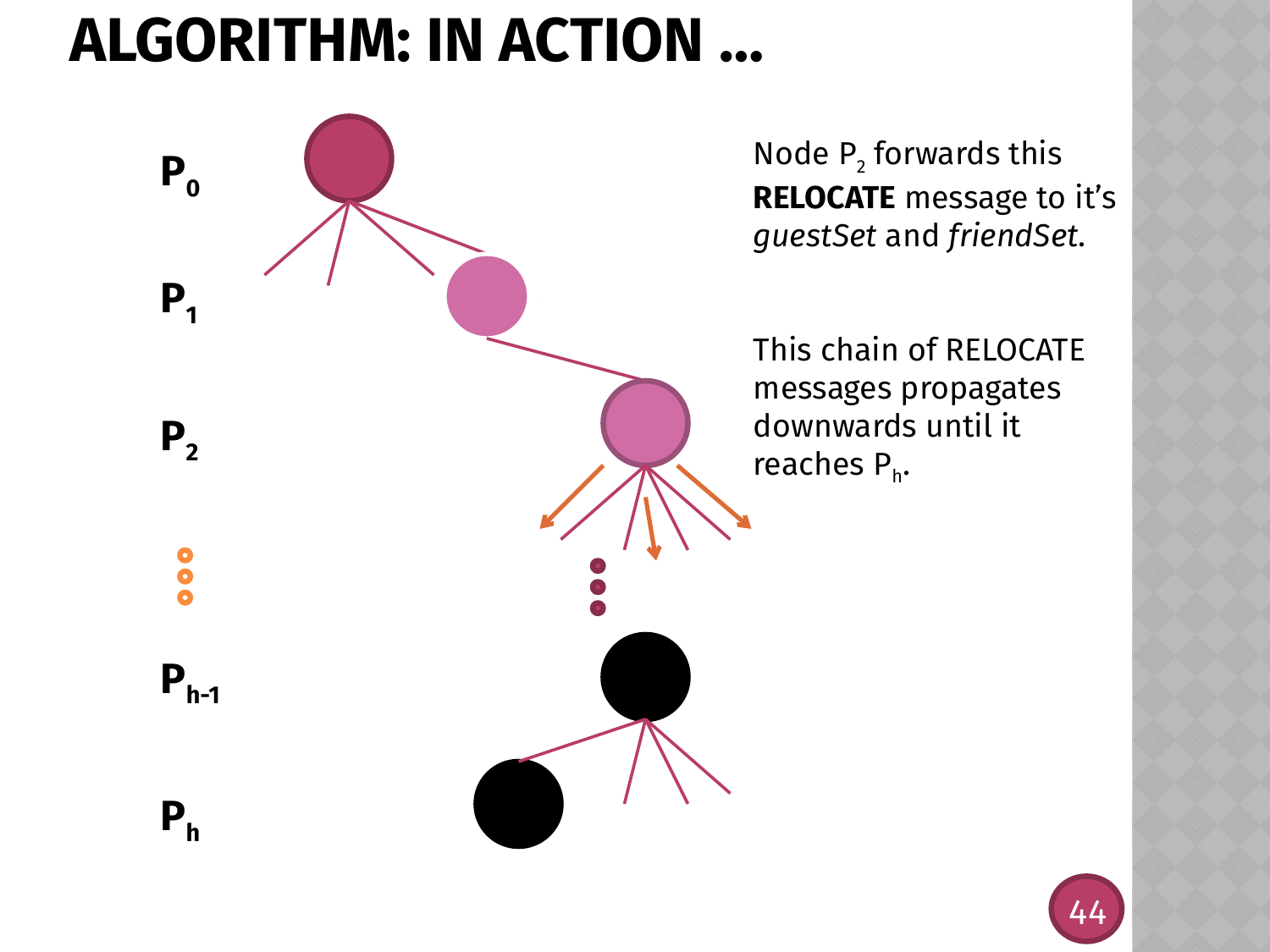

# Algorithm: in action …

Node P2 forwards this RELOCATE message to it’s guestSet and friendSet.

This chain of RELOCATE messages propagates downwards until it reaches Ph.

P0

P1

P2

Ph-1

Ph

44